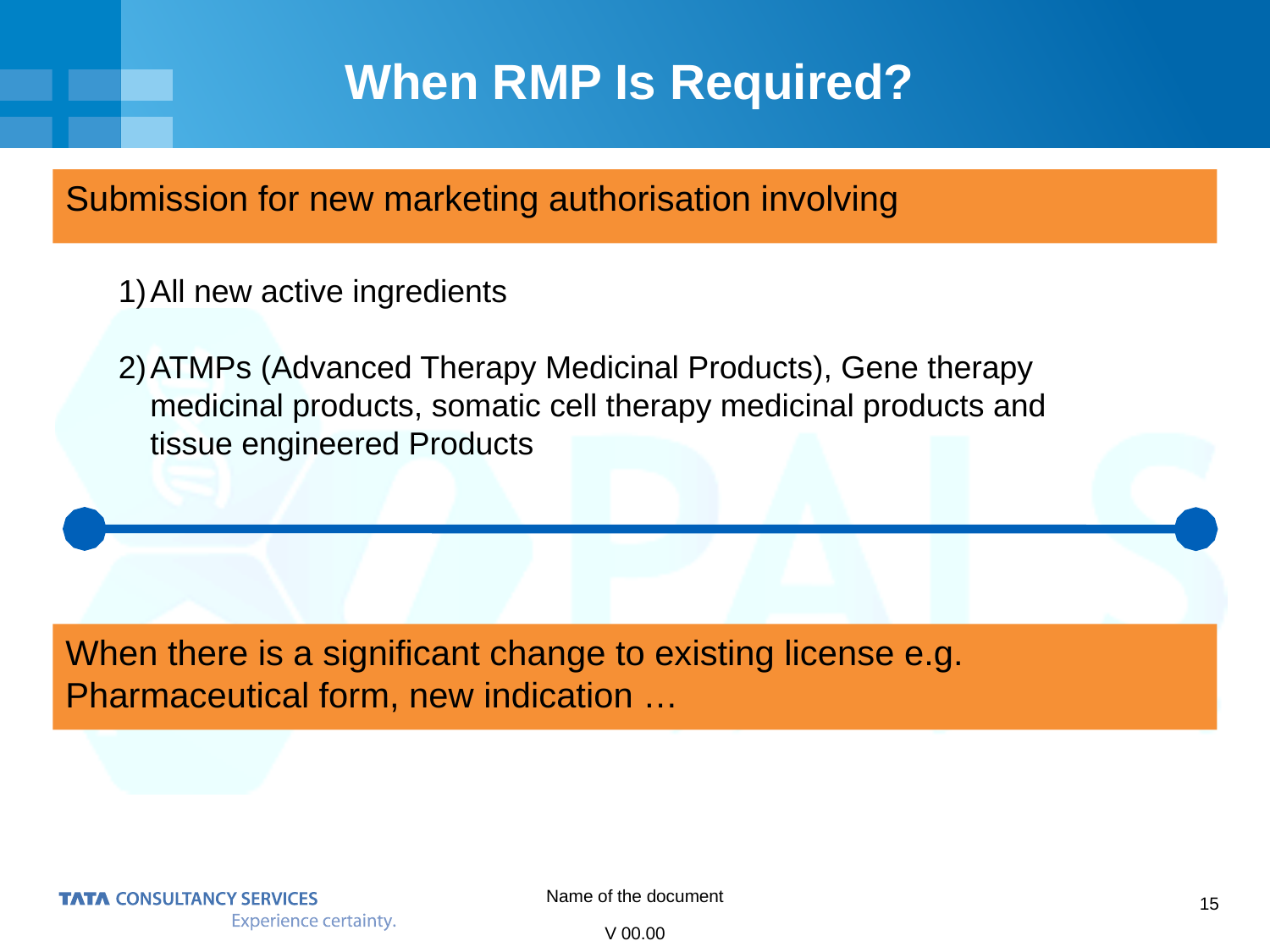

# When RMP Is Required?
Submission for new marketing authorisation involving
All new active ingredients

ATMPs (Advanced Therapy Medicinal Products), Gene therapy medicinal products, somatic cell therapy medicinal products and tissue engineered Products
When there is a significant change to existing license e.g. Pharmaceutical form, new indication …